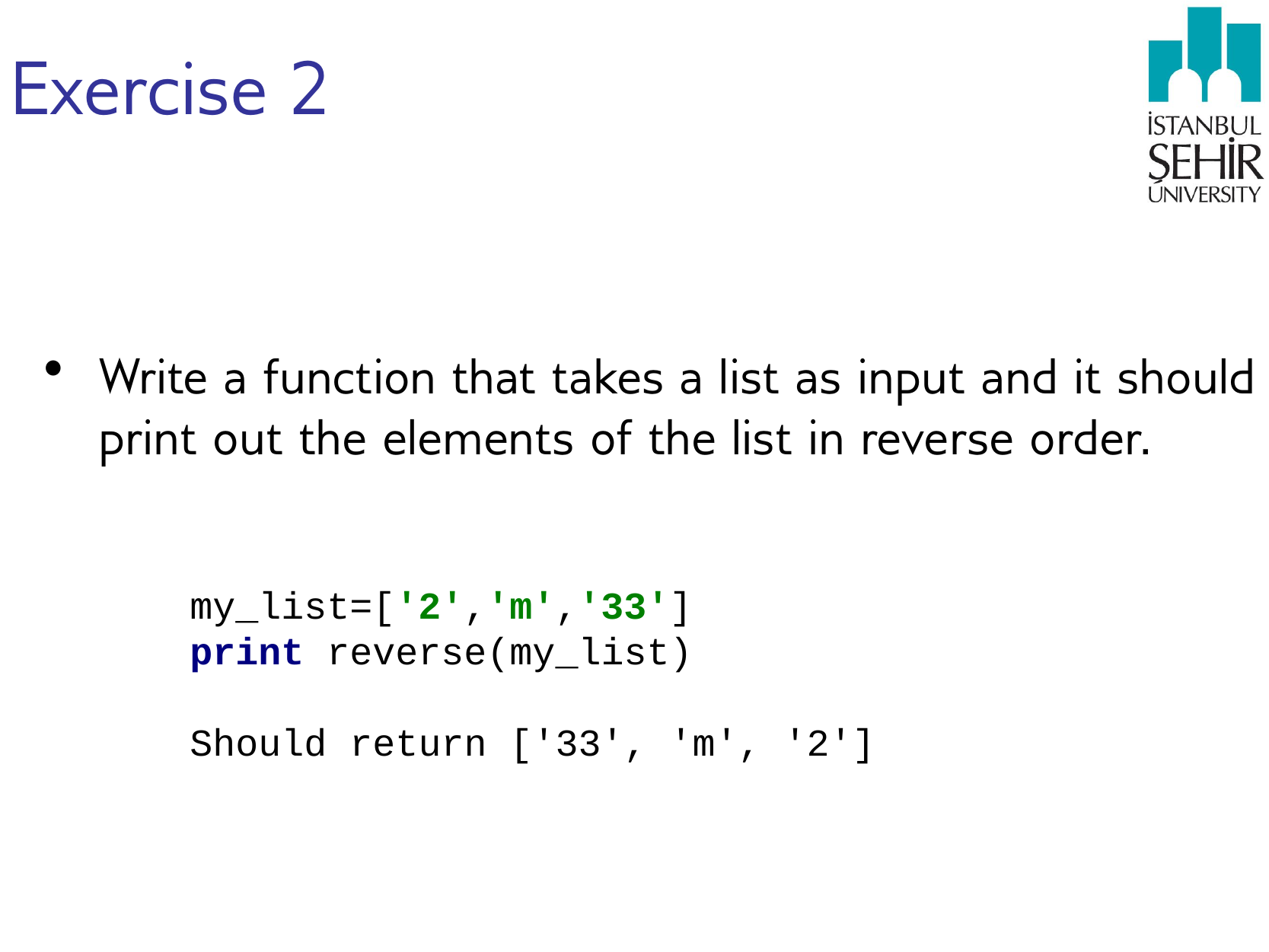

# Exercise 2
Write a function that takes a list as input and it should print out the elements of the list in reverse order.
my_list=['2','m','33']
print reverse(my_list)

Should return ['33', 'm', '2']